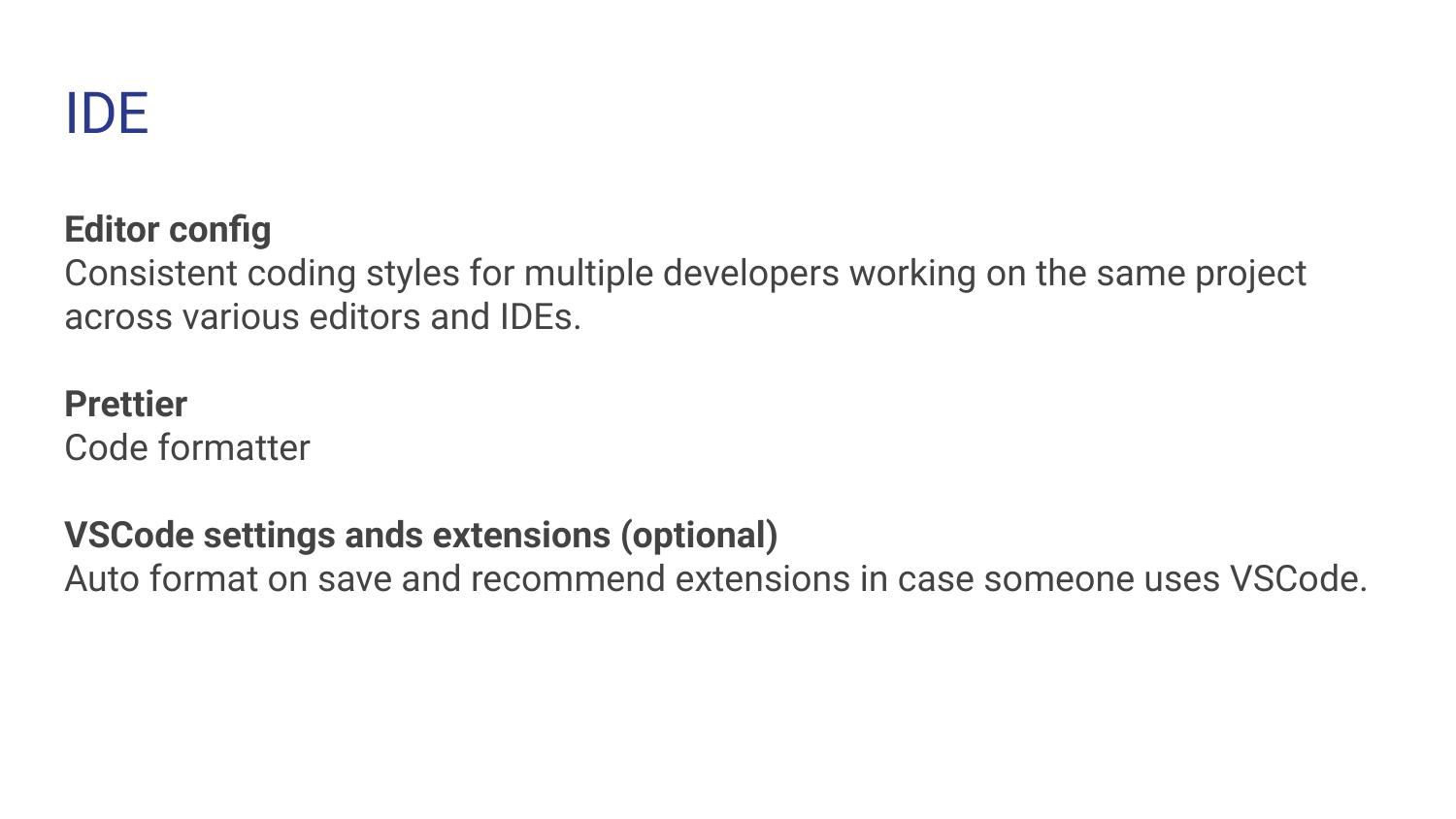

# IDE
Editor config
Consistent coding styles for multiple developers working on the same project across various editors and IDEs.
Prettier
Code formatter
VSCode settings ands extensions (optional)
Auto format on save and recommend extensions in case someone uses VSCode.